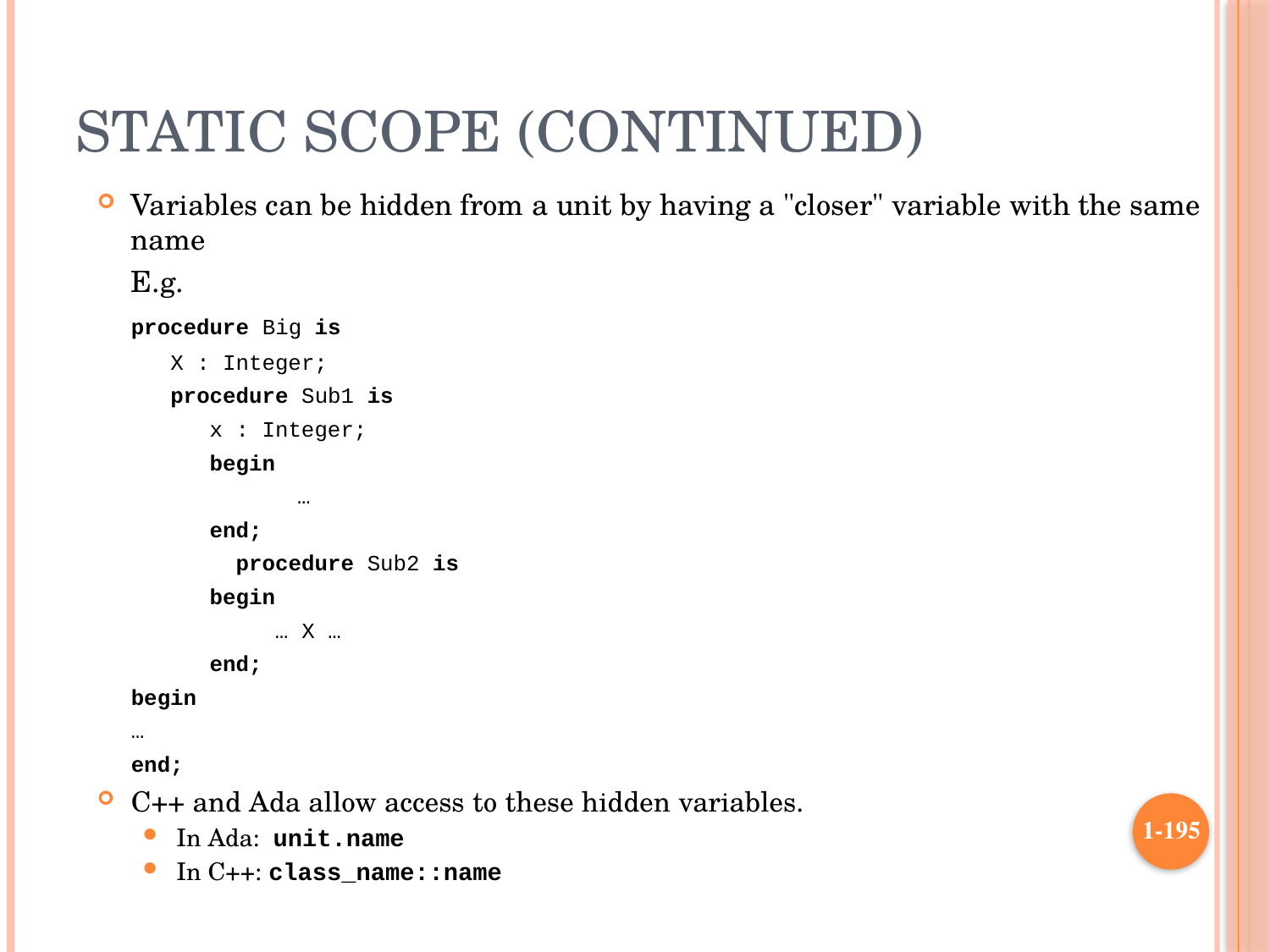

# Static Scope (continued)
Variables can be hidden from a unit by having a "closer" variable with the same name
E.g.
	procedure Big is
	   X : Integer;
	   procedure Sub1 is
	      x : Integer;
	      begin
  	      …
	      end;
        procedure Sub2 is
	      begin
           … X …
	      end;
	begin
	…
	end;
C++ and Ada allow access to these hidden variables.
In Ada:  unit.name
In C++: class_name::name
1-195